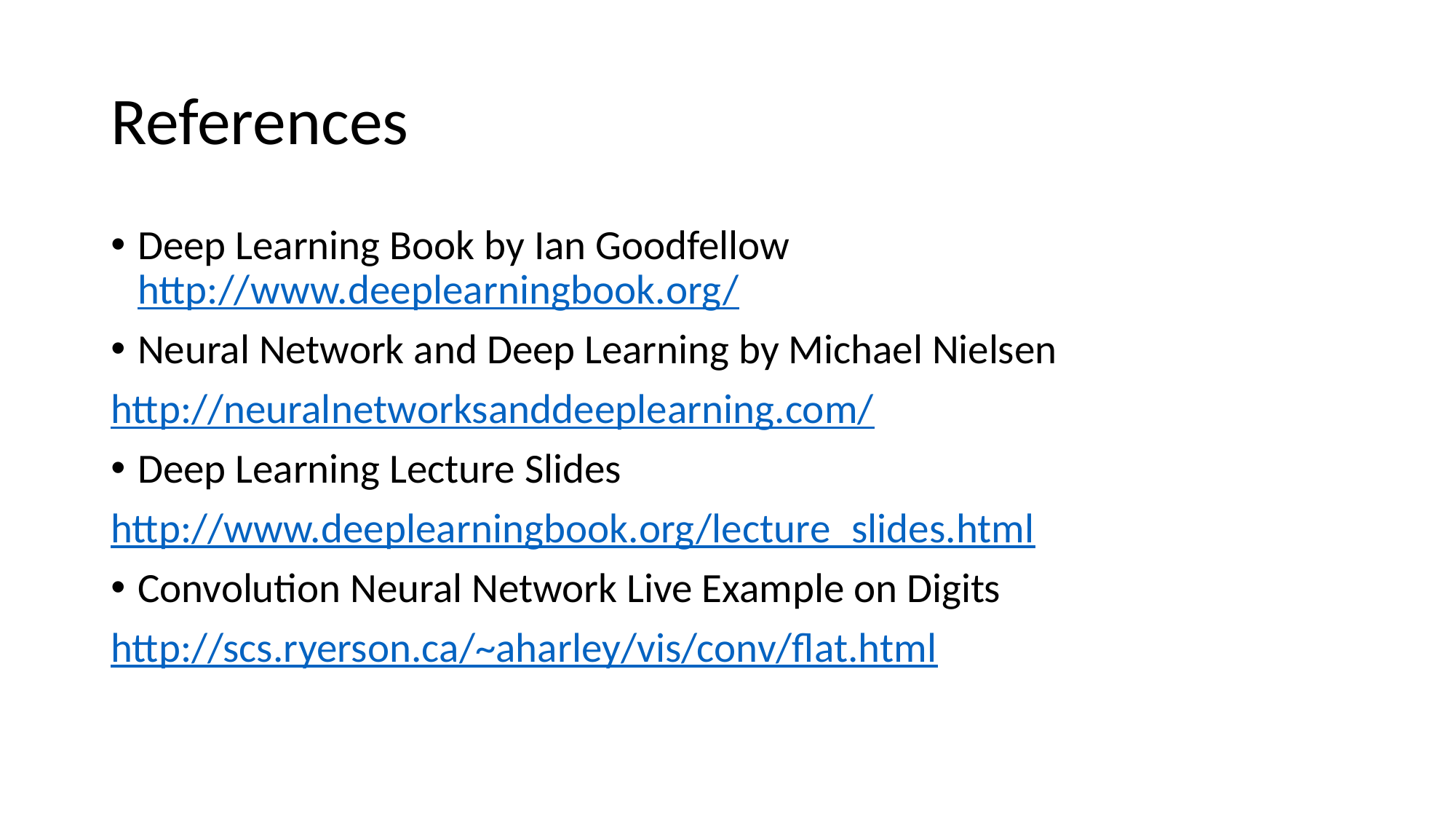

# References
Deep Learning Book by Ian Goodfellow http://www.deeplearningbook.org/
Neural Network and Deep Learning by Michael Nielsen
http://neuralnetworksanddeeplearning.com/
Deep Learning Lecture Slides
http://www.deeplearningbook.org/lecture_slides.html
Convolution Neural Network Live Example on Digits
http://scs.ryerson.ca/~aharley/vis/conv/flat.html